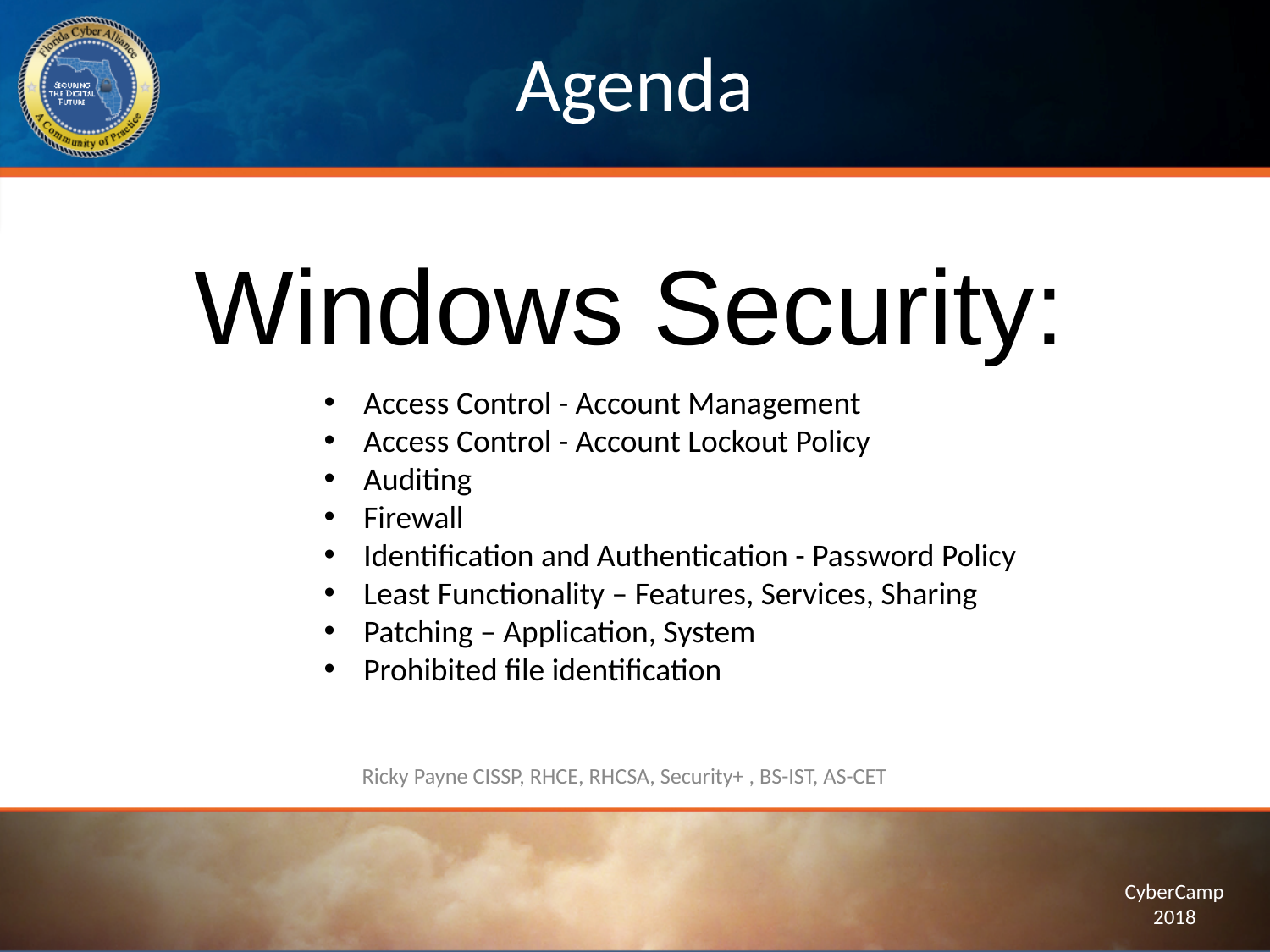

# Agenda
Windows Security:
Access Control - Account Management
Access Control - Account Lockout Policy
Auditing
Firewall
Identification and Authentication - Password Policy
Least Functionality – Features, Services, Sharing
Patching – Application, System
Prohibited file identification

Ricky Payne CISSP, RHCE, RHCSA, Security+ , BS-IST, AS-CET